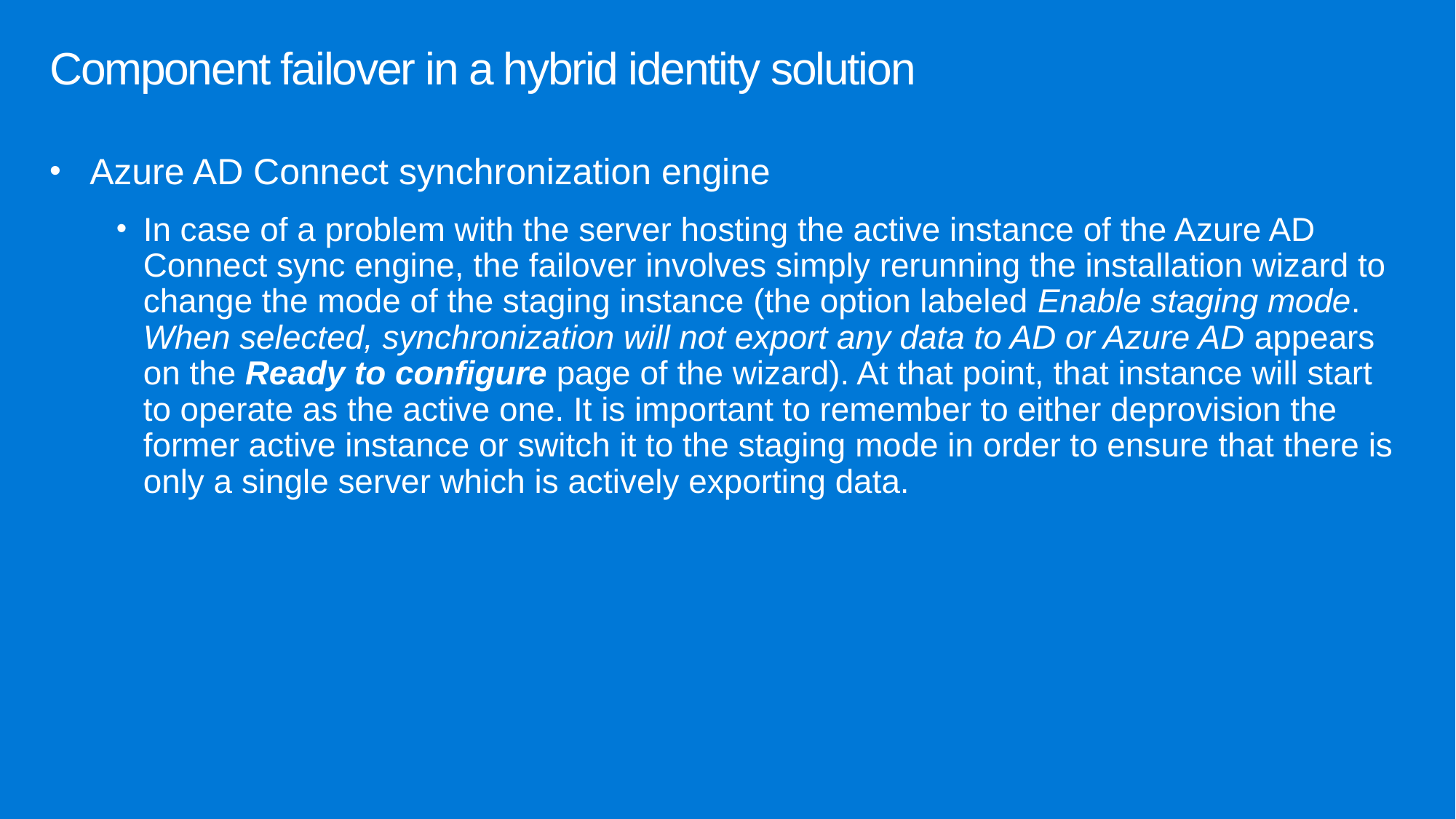

# Component failover in a hybrid identity solution
Azure AD Connect synchronization engine
In case of a problem with the server hosting the active instance of the Azure AD Connect sync engine, the failover involves simply rerunning the installation wizard to change the mode of the staging instance (the option labeled Enable staging mode. When selected, synchronization will not export any data to AD or Azure AD appears on the Ready to configure page of the wizard). At that point, that instance will start to operate as the active one. It is important to remember to either deprovision the former active instance or switch it to the staging mode in order to ensure that there is only a single server which is actively exporting data.